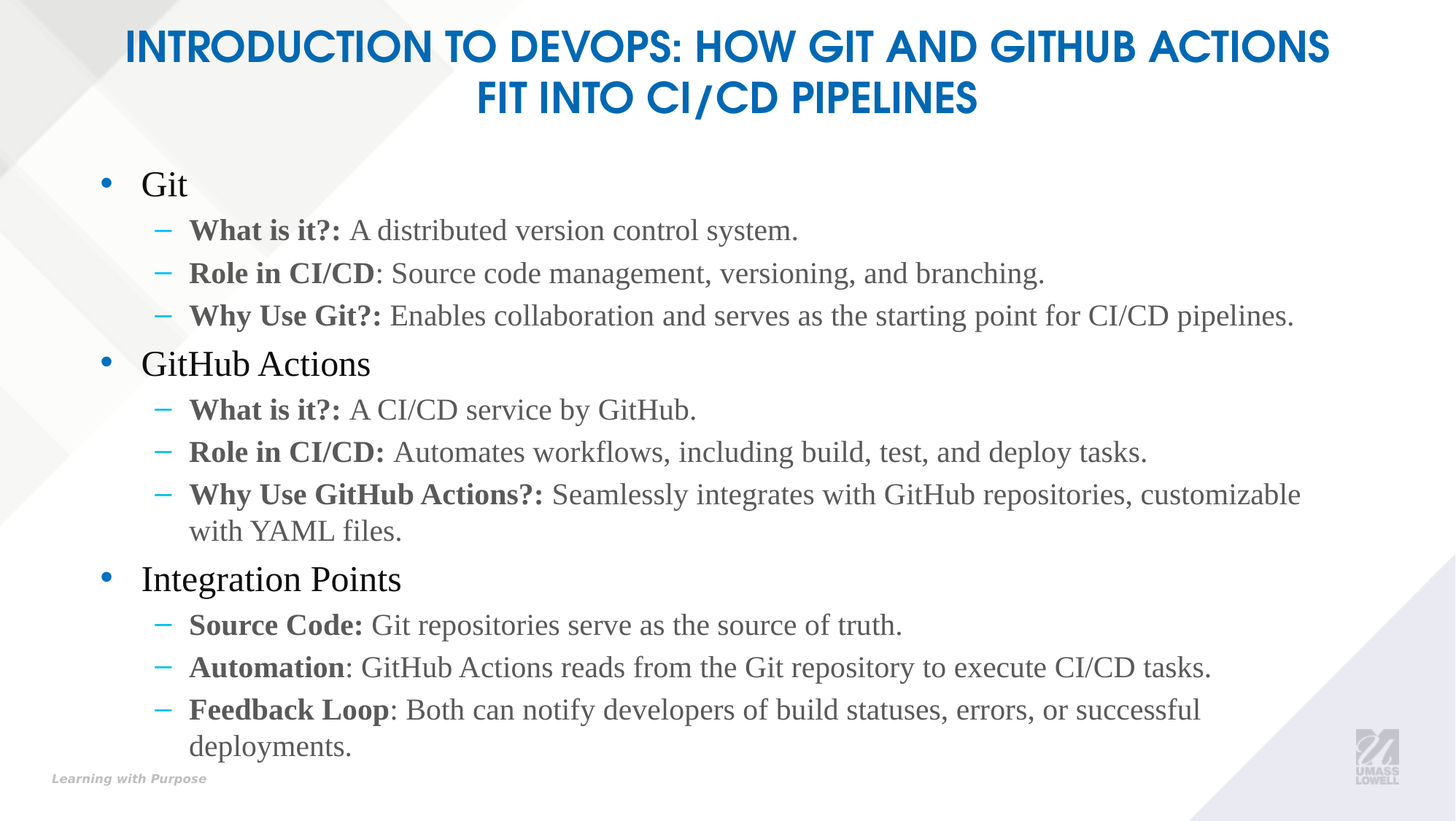

# Introduction to DevOps: How Git and GitHub Actions fit into CI/CD pipelines
Git
What is it?: A distributed version control system.
Role in CI/CD: Source code management, versioning, and branching.
Why Use Git?: Enables collaboration and serves as the starting point for CI/CD pipelines.
GitHub Actions
What is it?: A CI/CD service by GitHub.
Role in CI/CD: Automates workflows, including build, test, and deploy tasks.
Why Use GitHub Actions?: Seamlessly integrates with GitHub repositories, customizable with YAML files.
Integration Points
Source Code: Git repositories serve as the source of truth.
Automation: GitHub Actions reads from the Git repository to execute CI/CD tasks.
Feedback Loop: Both can notify developers of build statuses, errors, or successful deployments.